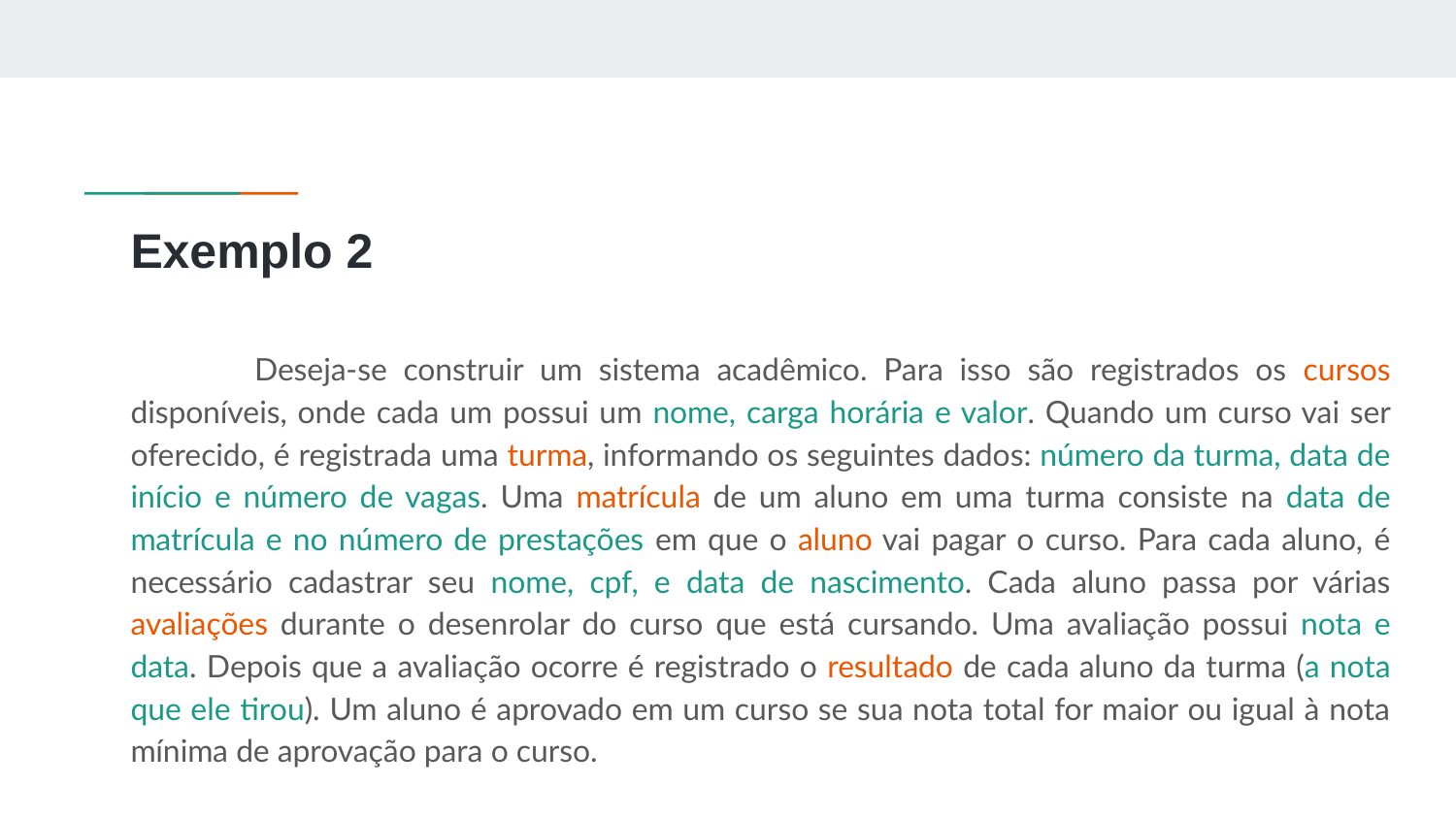

# Exemplo 2
	Deseja-se construir um sistema acadêmico. Para isso são registrados os cursos disponíveis, onde cada um possui um nome, carga horária e valor. Quando um curso vai ser oferecido, é registrada uma turma, informando os seguintes dados: número da turma, data de início e número de vagas. Uma matrícula de um aluno em uma turma consiste na data de matrícula e no número de prestações em que o aluno vai pagar o curso. Para cada aluno, é necessário cadastrar seu nome, cpf, e data de nascimento. Cada aluno passa por várias avaliações durante o desenrolar do curso que está cursando. Uma avaliação possui nota e data. Depois que a avaliação ocorre é registrado o resultado de cada aluno da turma (a nota que ele tirou). Um aluno é aprovado em um curso se sua nota total for maior ou igual à nota mínima de aprovação para o curso.